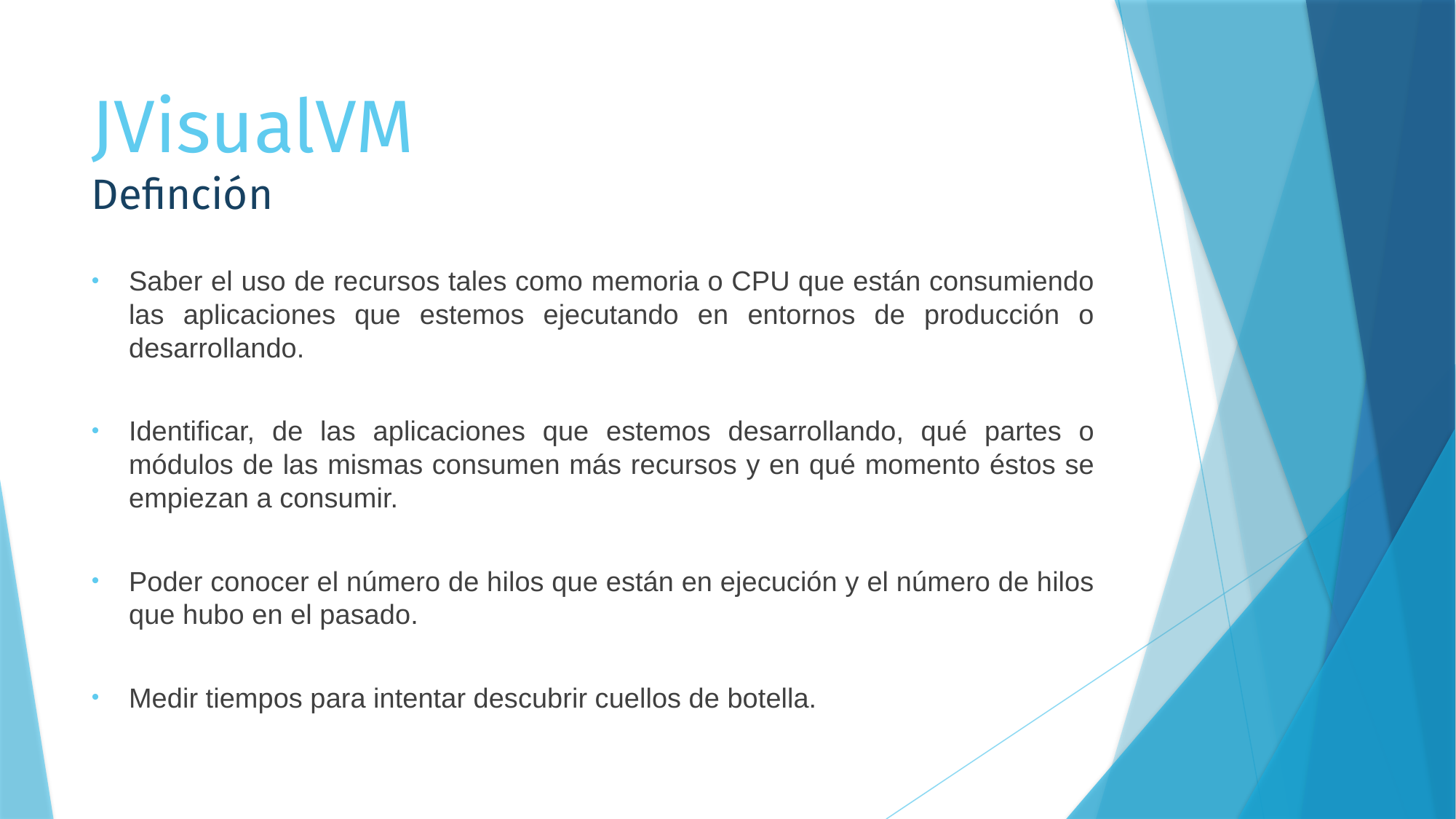

JVisualVM
Definción
Saber el uso de recursos tales como memoria o CPU que están consumiendo las aplicaciones que estemos ejecutando en entornos de producción o desarrollando.

Identificar, de las aplicaciones que estemos desarrollando, qué partes o módulos de las mismas consumen más recursos y en qué momento éstos se empiezan a consumir.

Poder conocer el número de hilos que están en ejecución y el número de hilos que hubo en el pasado.

Medir tiempos para intentar descubrir cuellos de botella.